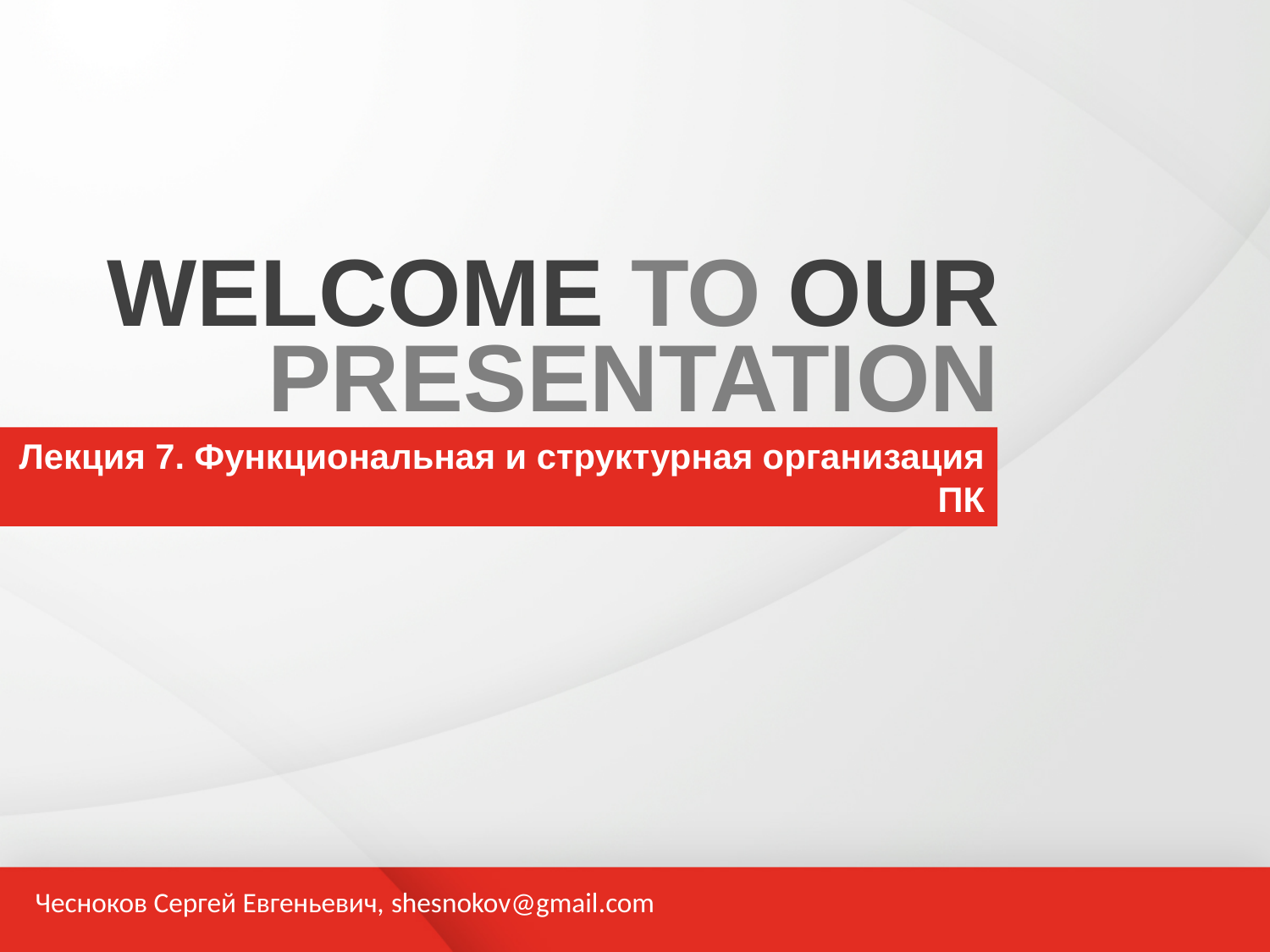

WELCOME TO OUR
PRESENTATION
Лекция 7. Функциональная и структурная организация ПК
Чесноков Сергей Евгеньевич, shesnokov@gmail.com